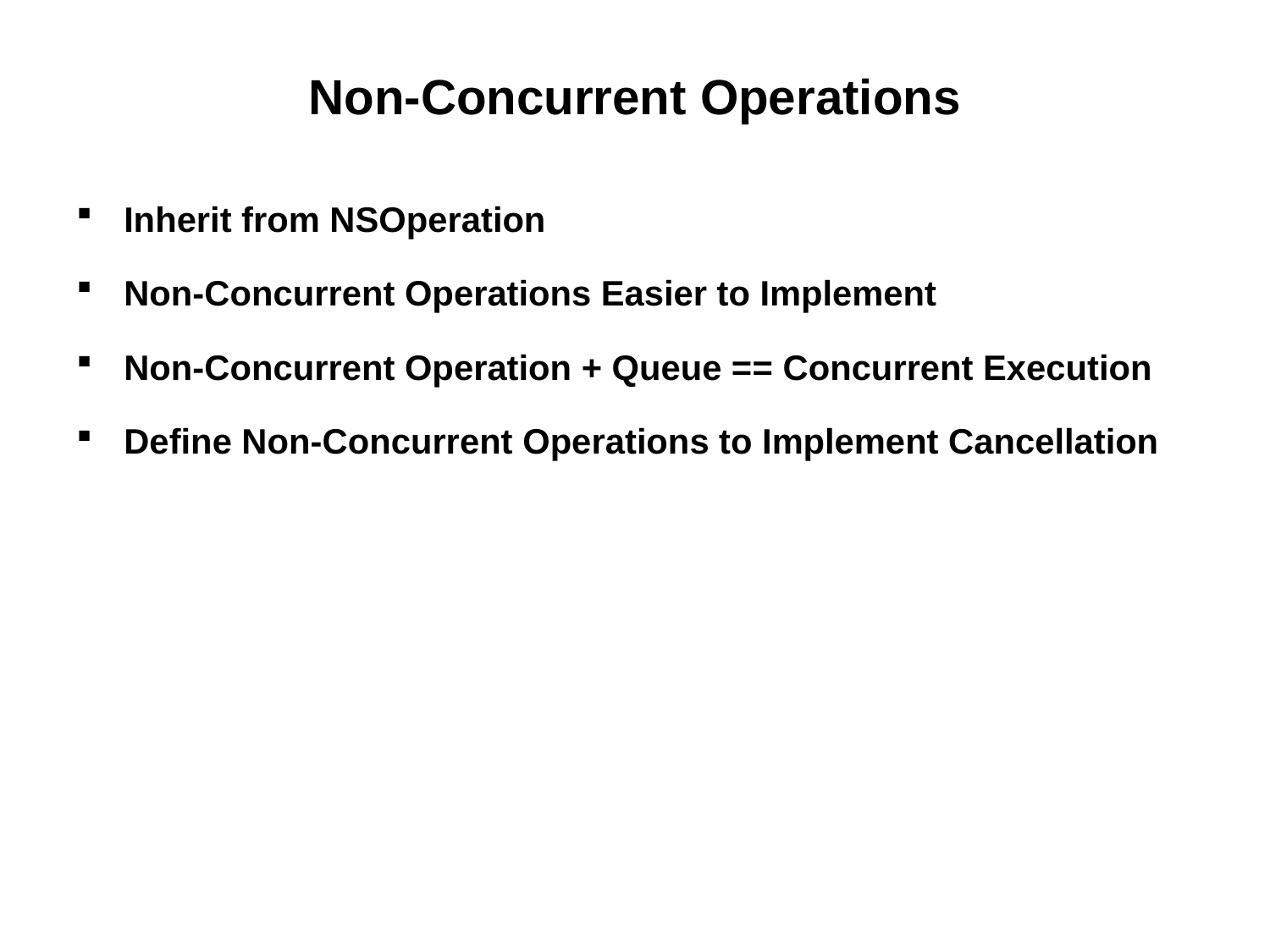

# Non-Concurrent Operations
Inherit from NSOperation
Non-Concurrent Operations Easier to Implement
Non-Concurrent Operation + Queue == Concurrent Execution
Define Non-Concurrent Operations to Implement Cancellation